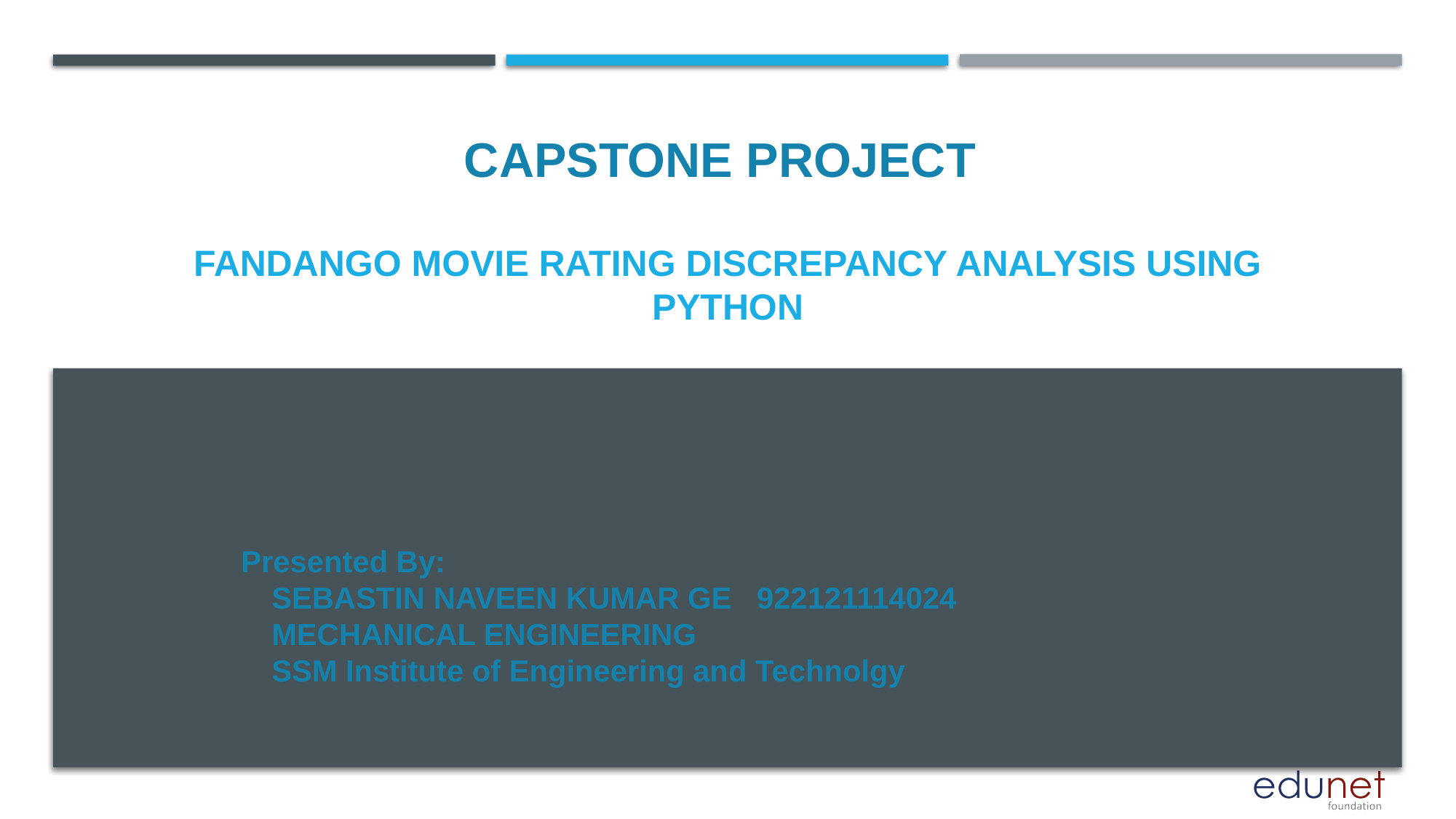

CAPSTONE PROJECT
# Fandango Movie Rating Discrepancy Analysis using Python
Presented By:
 SEBASTIN NAVEEN KUMAR GE   922121114024
 MECHANICAL ENGINEERING
 SSM Institute of Engineering and Technolgy